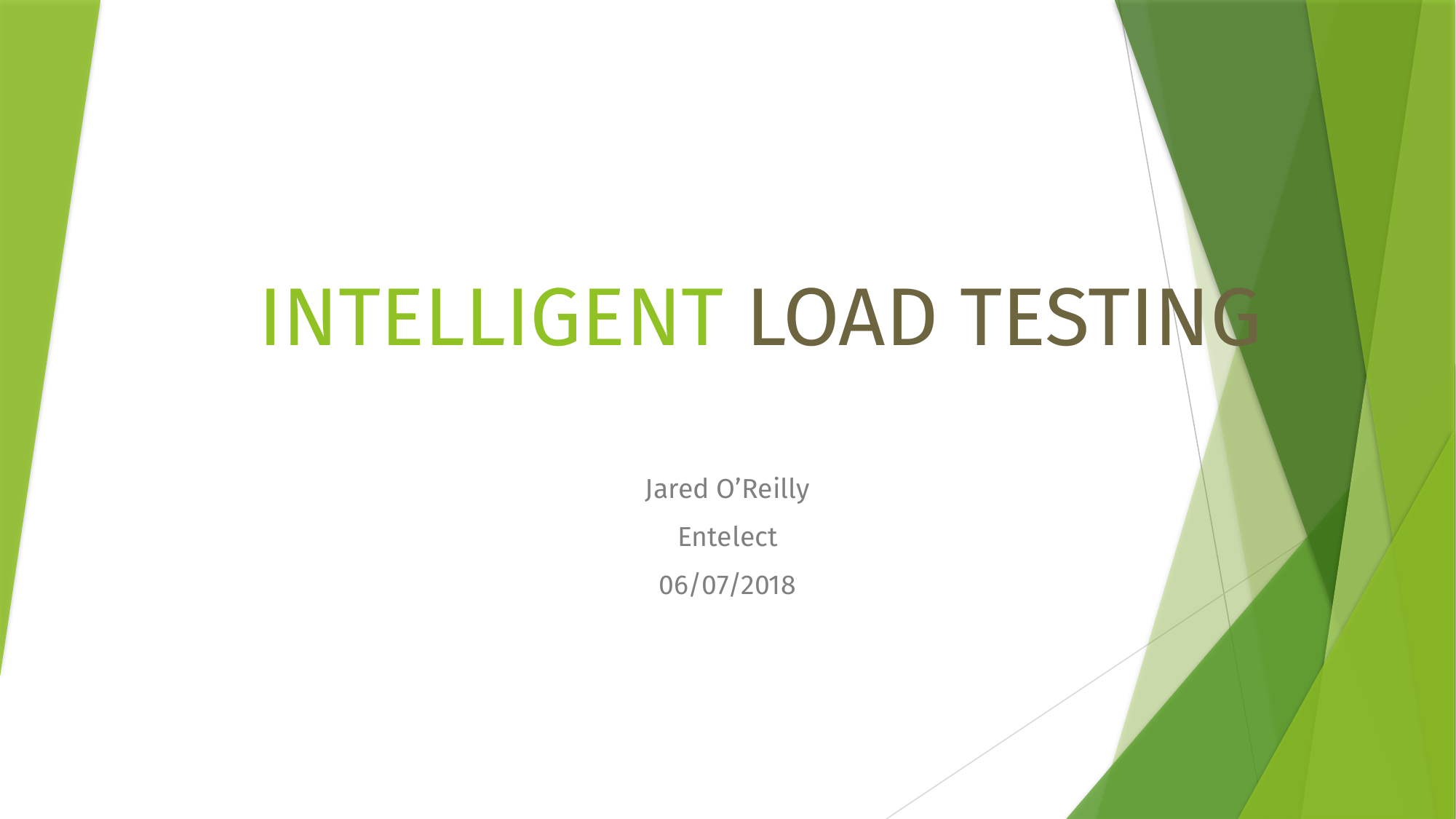

# INTELLIGENT LOAD TESTING
Jared O’Reilly
Entelect
06/07/2018